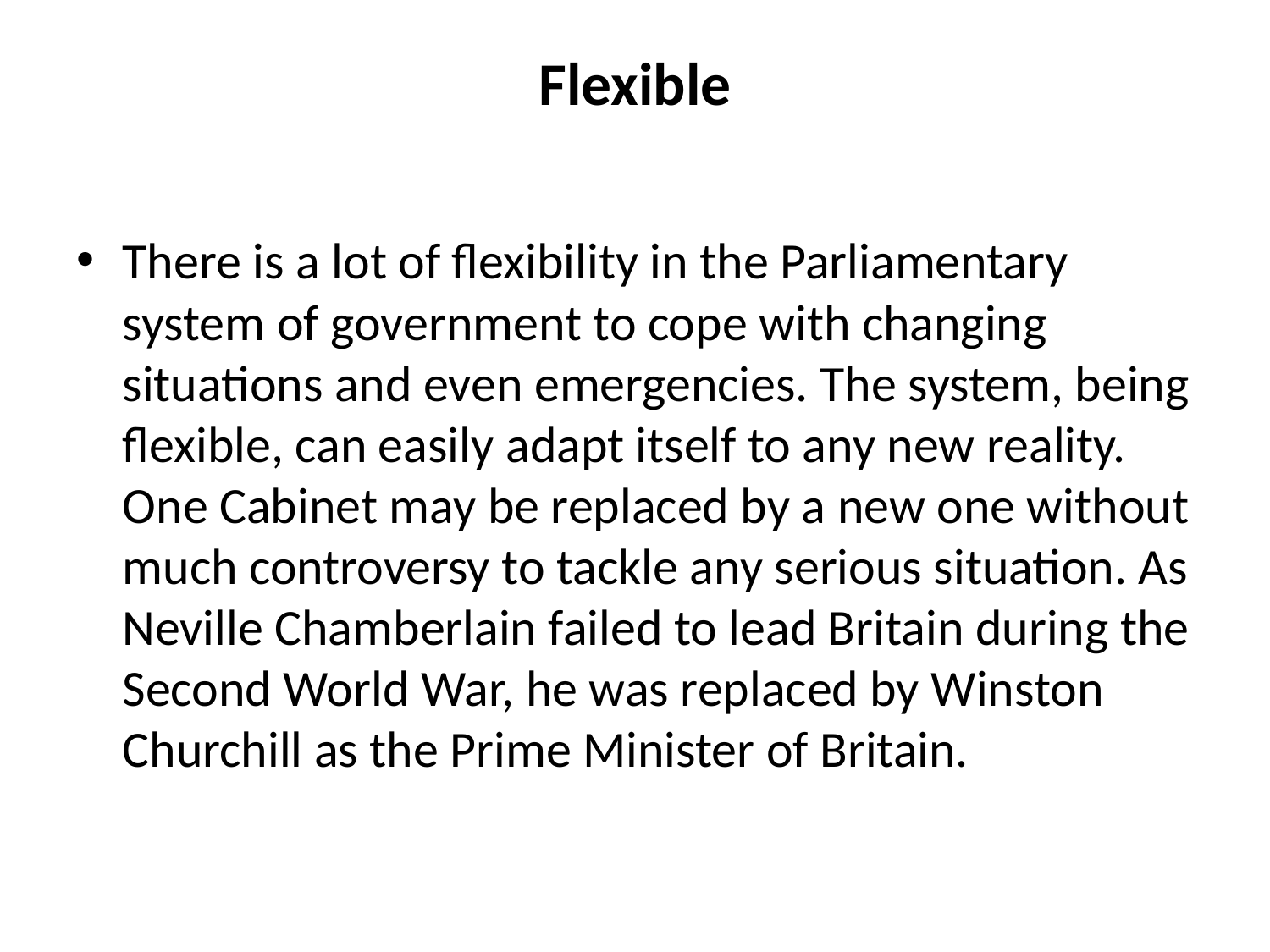

# Flexible
There is a lot of flexibility in the Parliamentary system of government to cope with changing situations and even emergencies. The system, being flexible, can easily adapt itself to any new reality. One Cabinet may be replaced by a new one without much controversy to tackle any serious situation. As Neville Chamberlain failed to lead Britain during the Second World War, he was replaced by Winston Churchill as the Prime Minister of Britain.